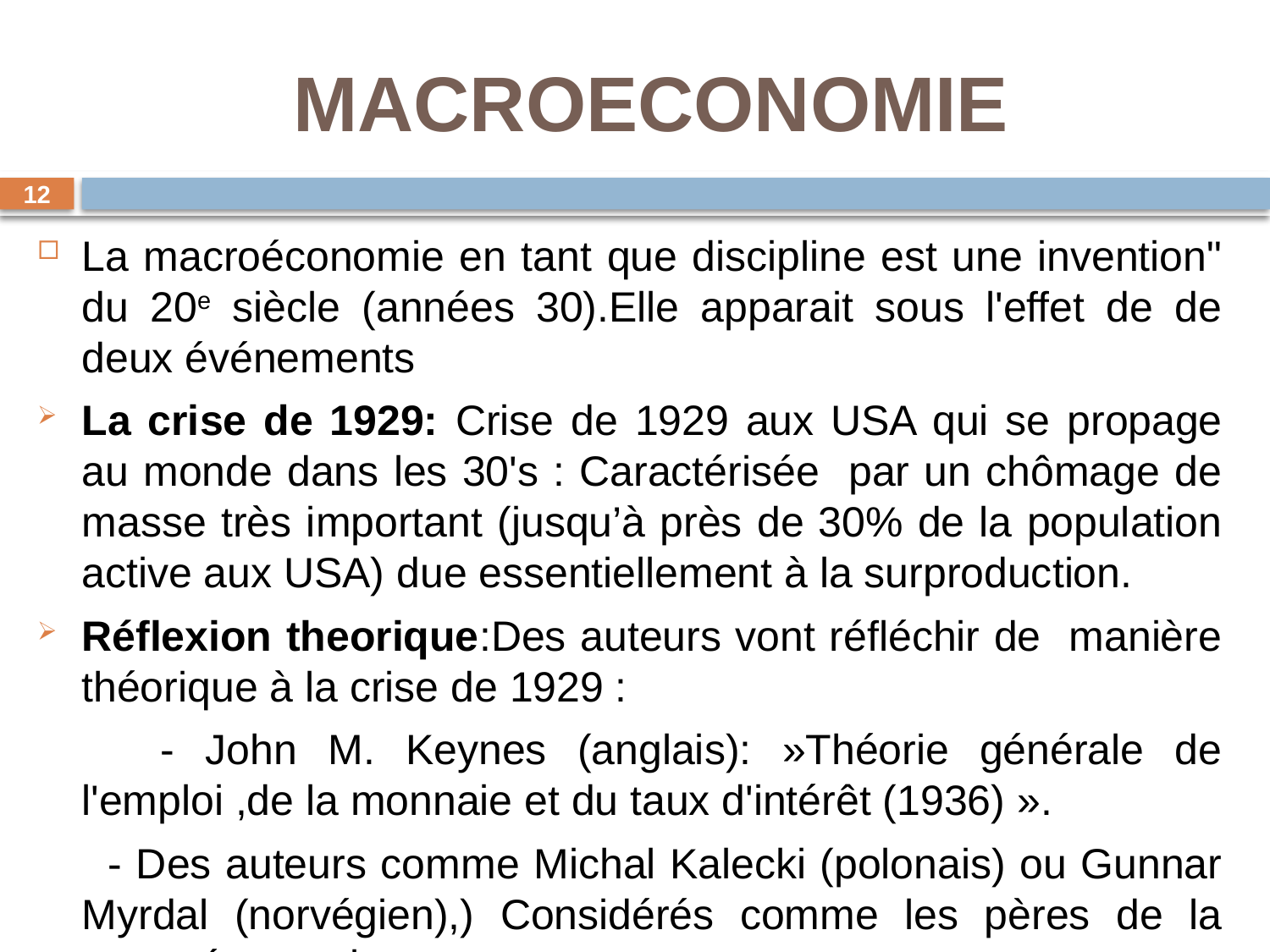

# MACROECONOMIE
12
La macroéconomie en tant que discipline est une invention" du 20e siècle (années 30).Elle apparait sous l'effet de de deux événements
La crise de 1929: Crise de 1929 aux USA qui se propage au monde dans les 30's : Caractérisée  par un chômage de masse très important (jusqu’à près de 30% de la population active aux USA) due essentiellement à la surproduction.
Réflexion theorique:Des auteurs vont réfléchir de  manière théorique à la crise de 1929 :
    - John M. Keynes (anglais): »Théorie générale de l'emploi ,de la monnaie et du taux d'intérêt (1936) ».
     - Des auteurs comme Michal Kalecki (polonais) ou Gunnar Myrdal (norvégien),) Considérés comme les pères de la macroéconomie.